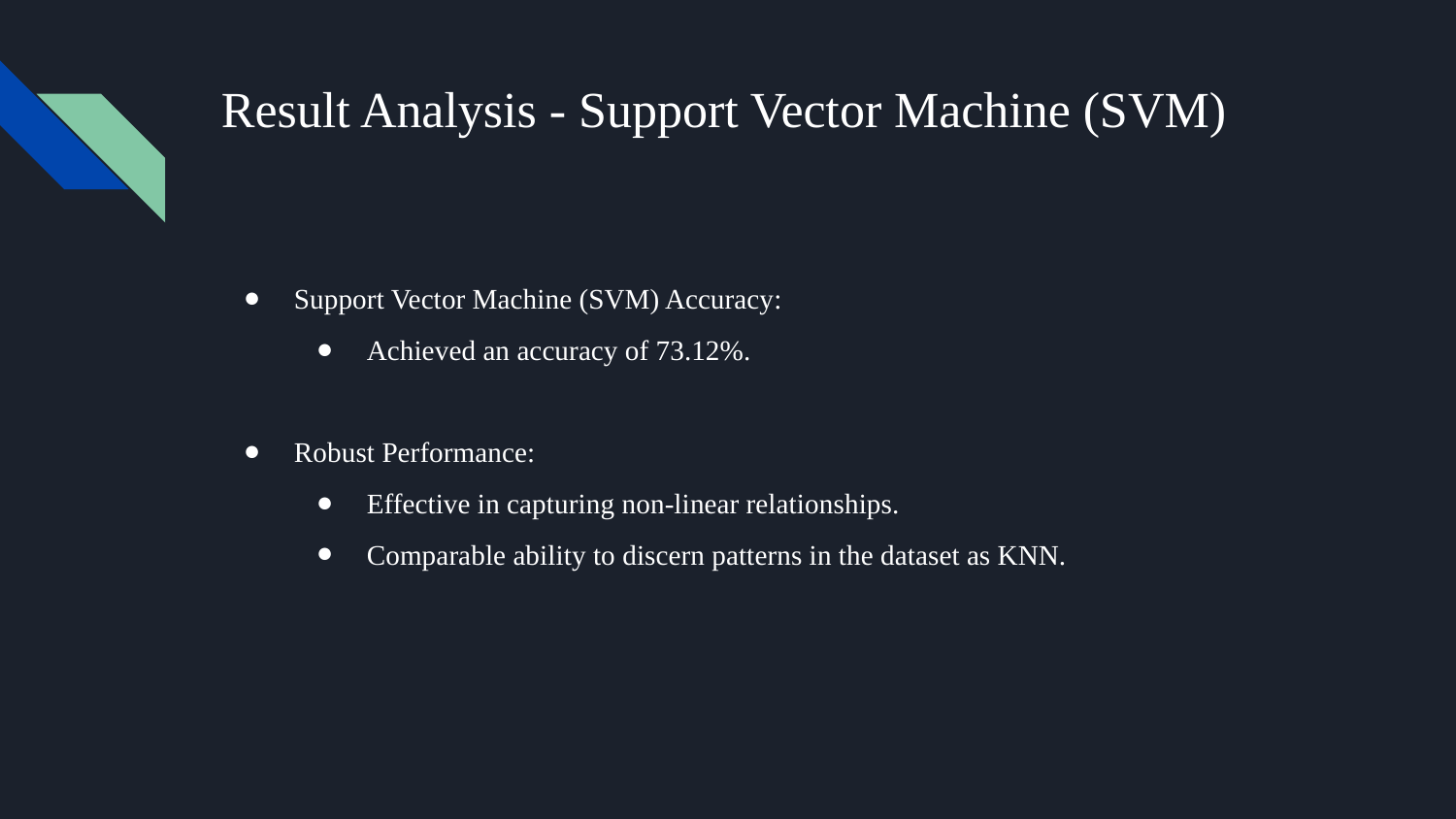

# Result Analysis - Support Vector Machine (SVM)
Support Vector Machine (SVM) Accuracy:
Achieved an accuracy of 73.12%.

Robust Performance:
Effective in capturing non-linear relationships.
Comparable ability to discern patterns in the dataset as KNN.